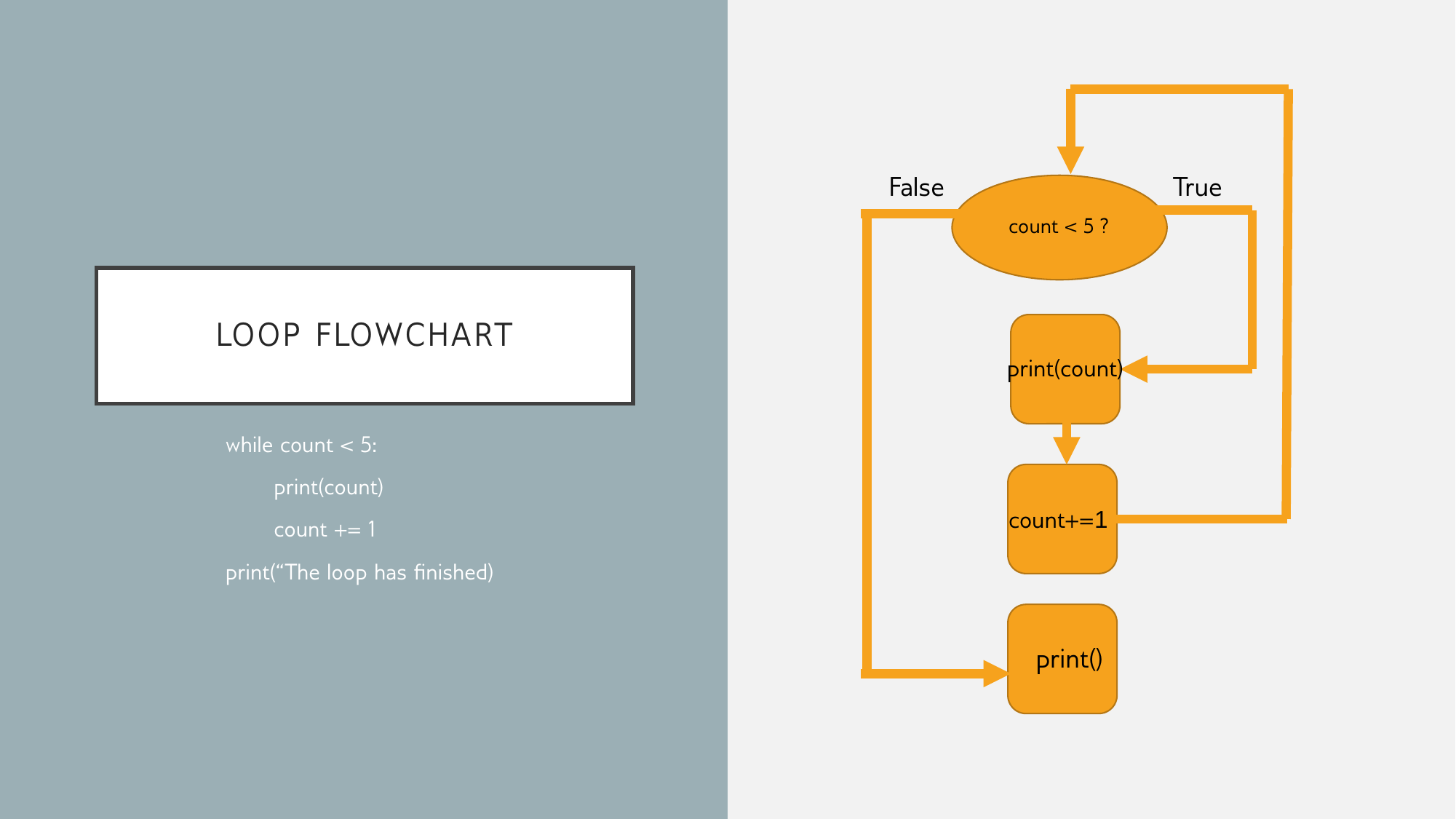

True
False

count < 5 ?
# Loop Flowchart

print(count)
while count < 5:
       print(count)
       count += 1
print(“The loop has finished)

count+=1

print()